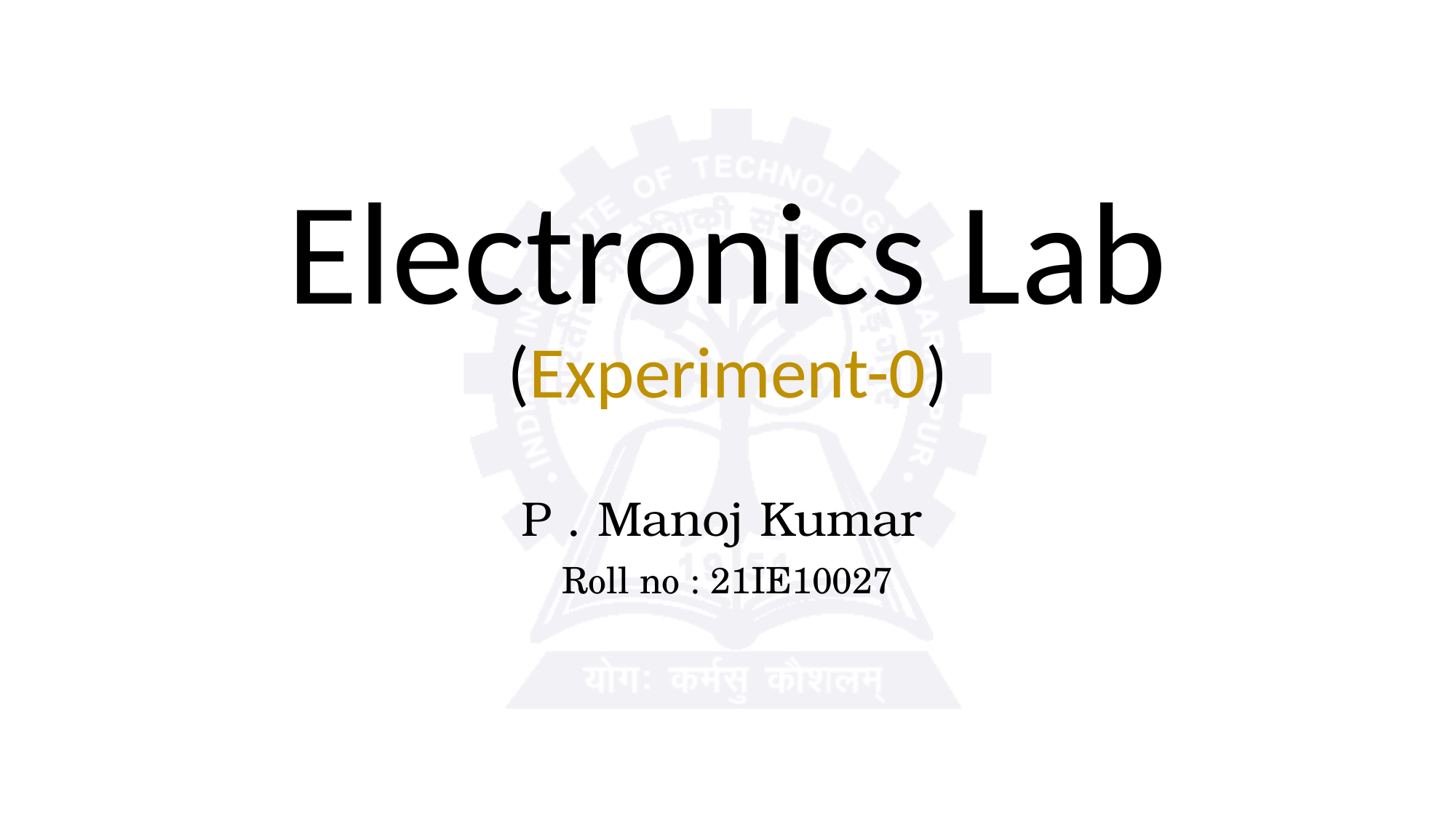

# Electronics Lab (Experiment-0)

P . Manoj Kumar
Roll no : 21IE10027